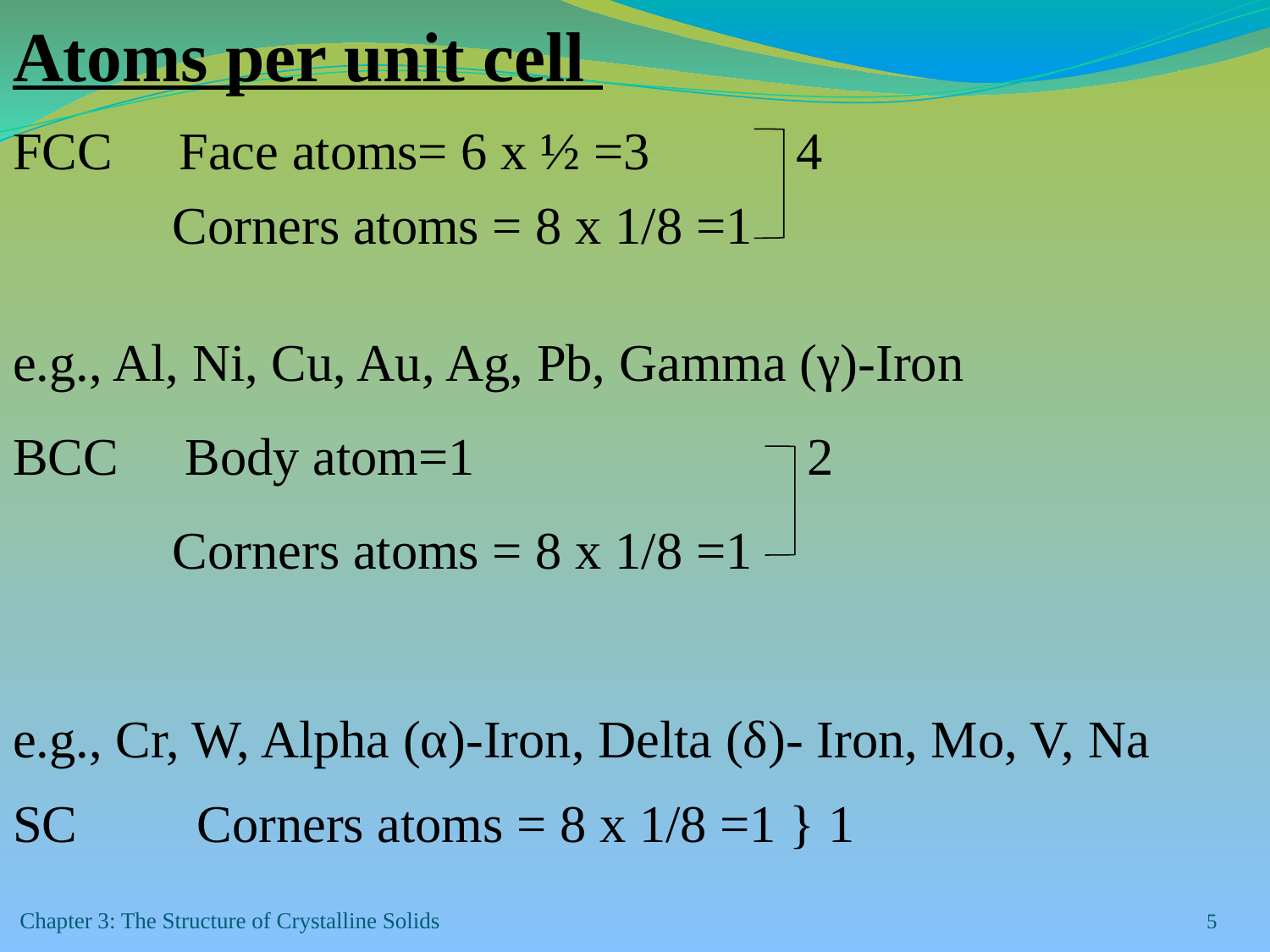

Atoms per unit cell
FCC     Face atoms= 6 x ½ =3           4
            Corners atoms = 8 x 1/8 =1

e.g., Al, Ni, Cu, Au, Ag, Pb, Gamma (γ)-Iron
BCC     Body atom=1                         2
            Corners atoms = 8 x 1/8 =1

e.g., Cr, W, Alpha (α)-Iron, Delta (δ)- Iron, Mo, V, Na
SC         Corners atoms = 8 x 1/8 =1 } 1

Chapter 3: The Structure of Crystalline Solids
5